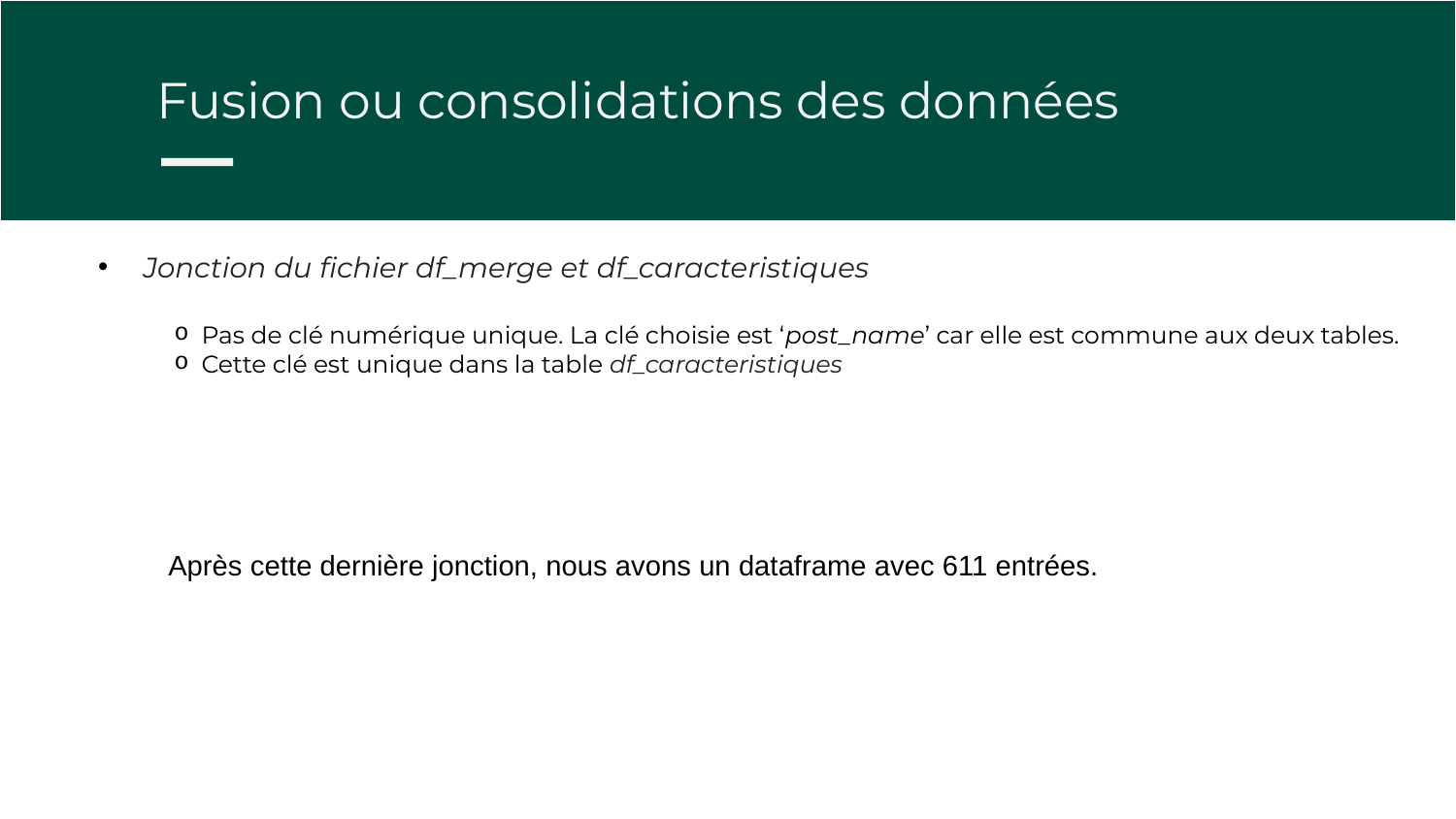

Fusion ou consolidations des données

Jonction du fichier df_merge et df_caracteristiques
Pas de clé numérique unique. La clé choisie est ‘post_name’ car elle est commune aux deux tables.
Cette clé est unique dans la table df_caracteristiques

Après cette dernière jonction, nous avons un dataframe avec 611 entrées.